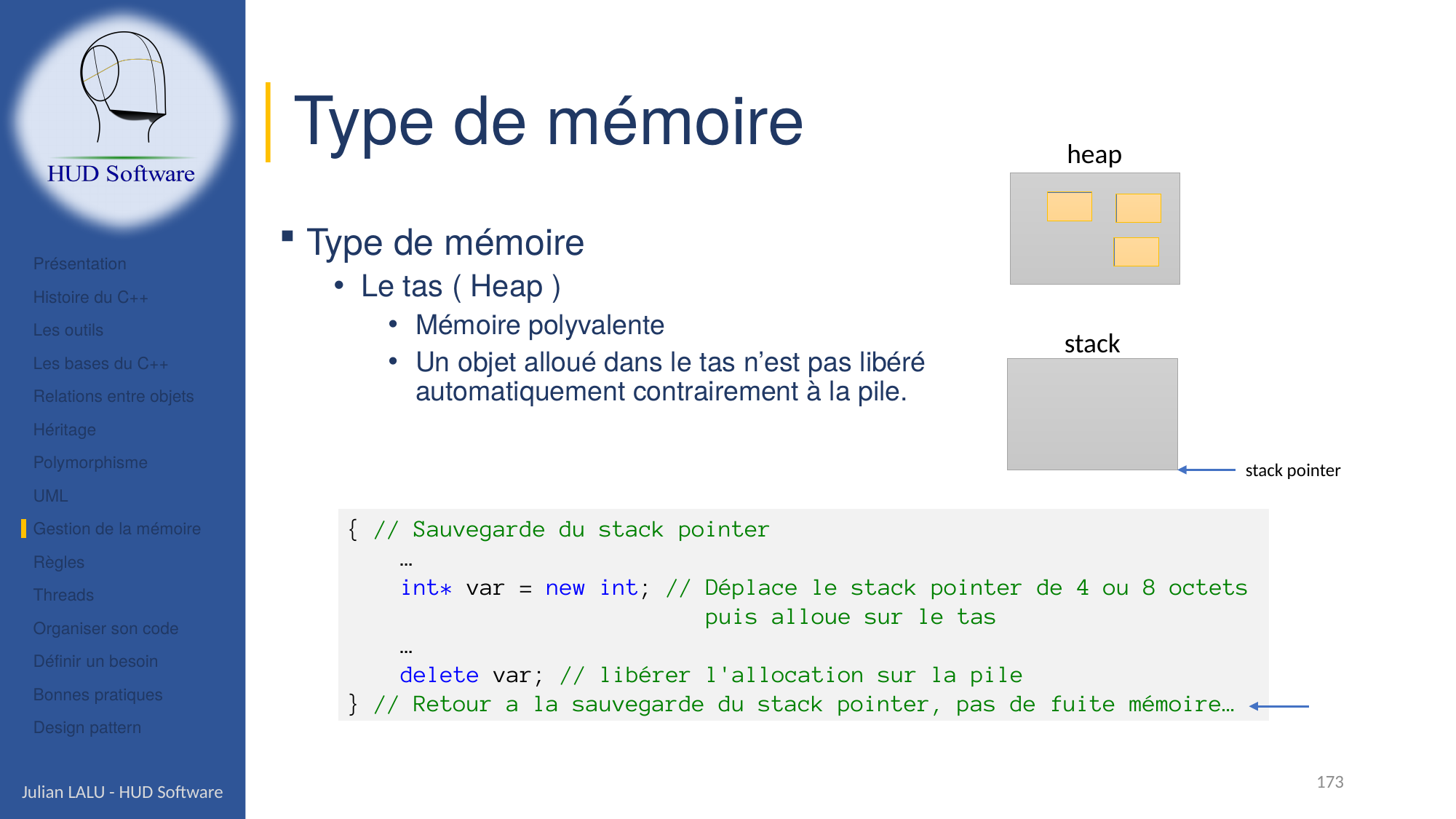

# Type de mémoire
heap

Type de mémoire
Le tas ( Heap )
Mémoire polyvalente
Un objet alloué dans le tas n’est pas libéré
automatiquement contrairement à la pile.

Présentation
Histoire du C++
Les outils
Les bases du C++
Relations entre objets
Héritage
Polymorphisme
UML
Gestion de la mémoire
Règles
Threads
Organiser son code
Définir un besoin
Bonnes pratiques
Design pattern
stack

stack pointer
{ // Sauvegarde du stack pointer
    …
    int* var = new int; // Déplace le stack pointer de 4 ou 8 octets
                           puis alloue sur le tas
    …
    delete var; // libérer l'allocation sur la pile
} // Retour a la sauvegarde du stack pointer, pas de fuite mémoire…
173